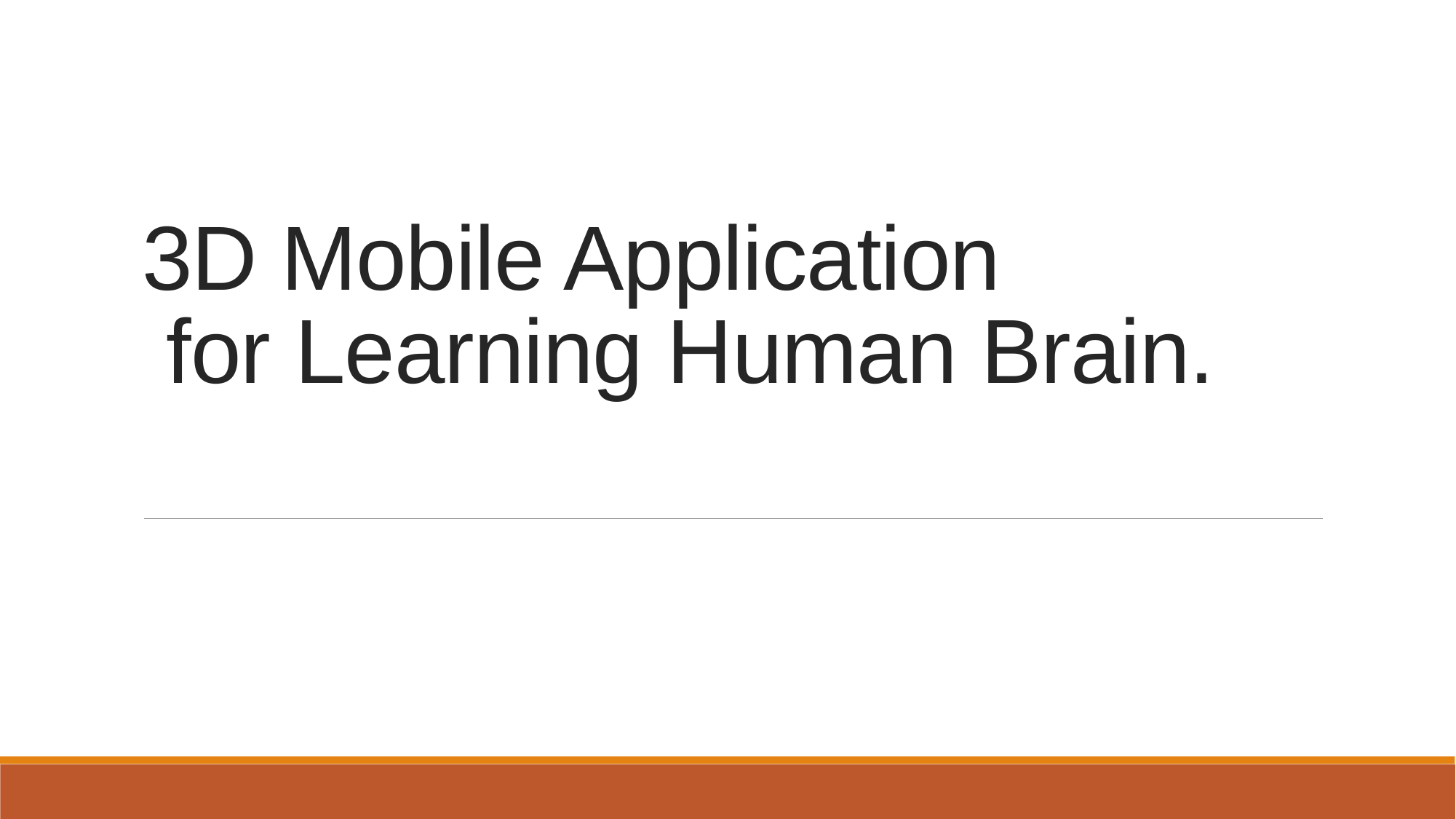

# 3D Mobile Application for Learning Human Brain.